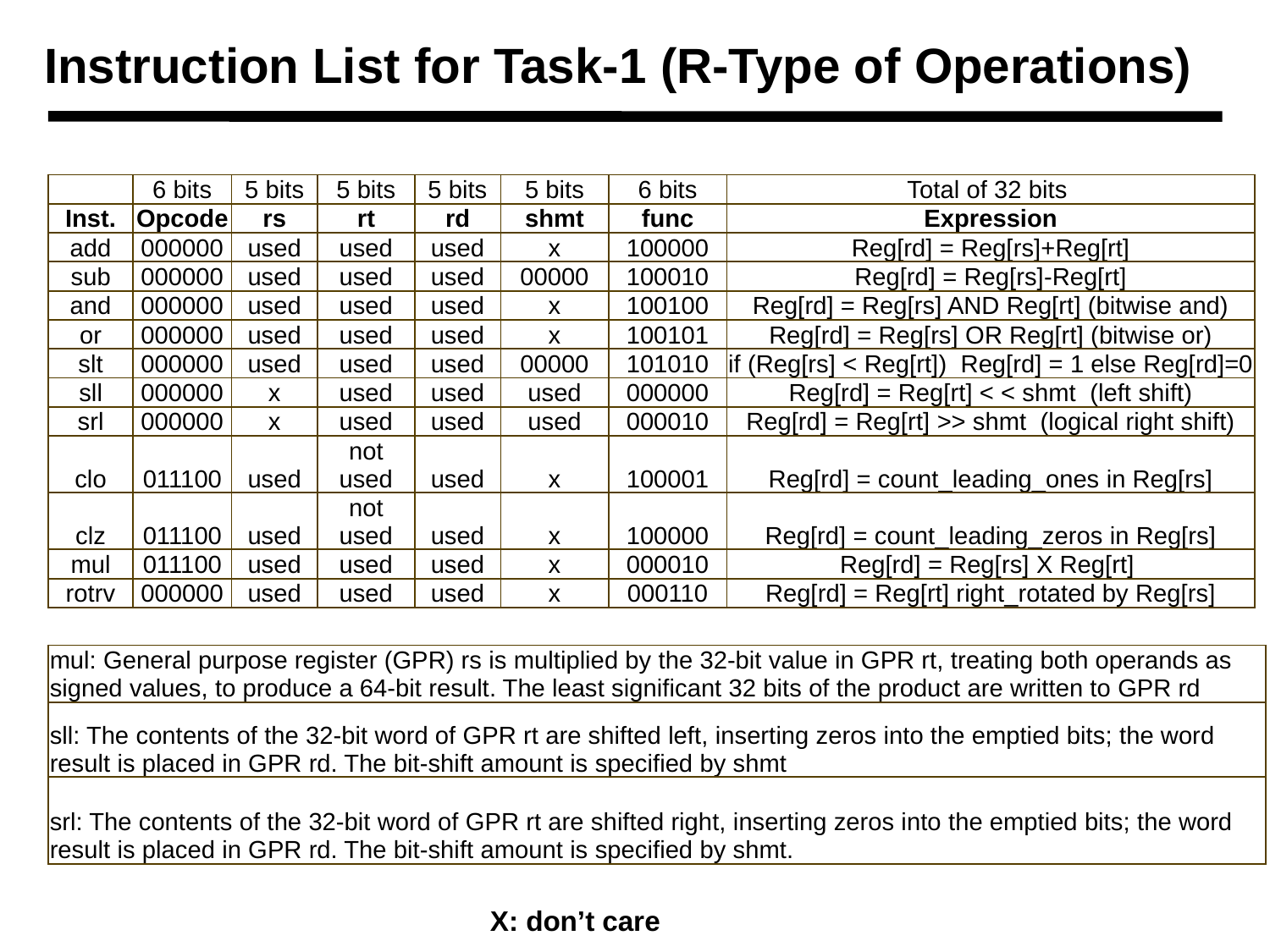

# Instruction List for Task-1 (R-Type of Operations)
|  | 6 bits | 5 bits | 5 bits | 5 bits | 5 bits | 6 bits | Total of 32 bits |
| --- | --- | --- | --- | --- | --- | --- | --- |
| Inst. | Opcode | rs | rt | rd | shmt | func | Expression |
| add | 000000 | used | used | used | x | 100000 | Reg[rd] = Reg[rs]+Reg[rt] |
| sub | 000000 | used | used | used | 00000 | 100010 | Reg[rd] = Reg[rs]-Reg[rt] |
| and | 000000 | used | used | used | x | 100100 | Reg[rd] = Reg[rs] AND Reg[rt] (bitwise and) |
| or | 000000 | used | used | used | x | 100101 | Reg[rd] = Reg[rs] OR Reg[rt] (bitwise or) |
| slt | 000000 | used | used | used | 00000 | 101010 | if (Reg[rs] < Reg[rt]) Reg[rd] = 1 else Reg[rd]=0 |
| sll | 000000 | x | used | used | used | 000000 | Reg[rd] = Reg[rt] < < shmt (left shift) |
| srl | 000000 | x | used | used | used | 000010 | Reg[rd] = Reg[rt] >> shmt (logical right shift) |
| clo | 011100 | used | not used | used | x | 100001 | Reg[rd] = count\_leading\_ones in Reg[rs] |
| clz | 011100 | used | not used | used | x | 100000 | Reg[rd] = count\_leading\_zeros in Reg[rs] |
| mul | 011100 | used | used | used | x | 000010 | Reg[rd] = Reg[rs] X Reg[rt] |
| rotrv | 000000 | used | used | used | x | 000110 | Reg[rd] = Reg[rt] right\_rotated by Reg[rs] |
| mul: General purpose register (GPR) rs is multiplied by the 32-bit value in GPR rt, treating both operands as signed values, to produce a 64-bit result. The least significant 32 bits of the product are written to GPR rd |
| --- |
| sll: The contents of the 32-bit word of GPR rt are shifted left, inserting zeros into the emptied bits; the word result is placed in GPR rd. The bit-shift amount is specified by shmt |
| srl: The contents of the 32-bit word of GPR rt are shifted right, inserting zeros into the emptied bits; the word result is placed in GPR rd. The bit-shift amount is specified by shmt. |
X: don’t care